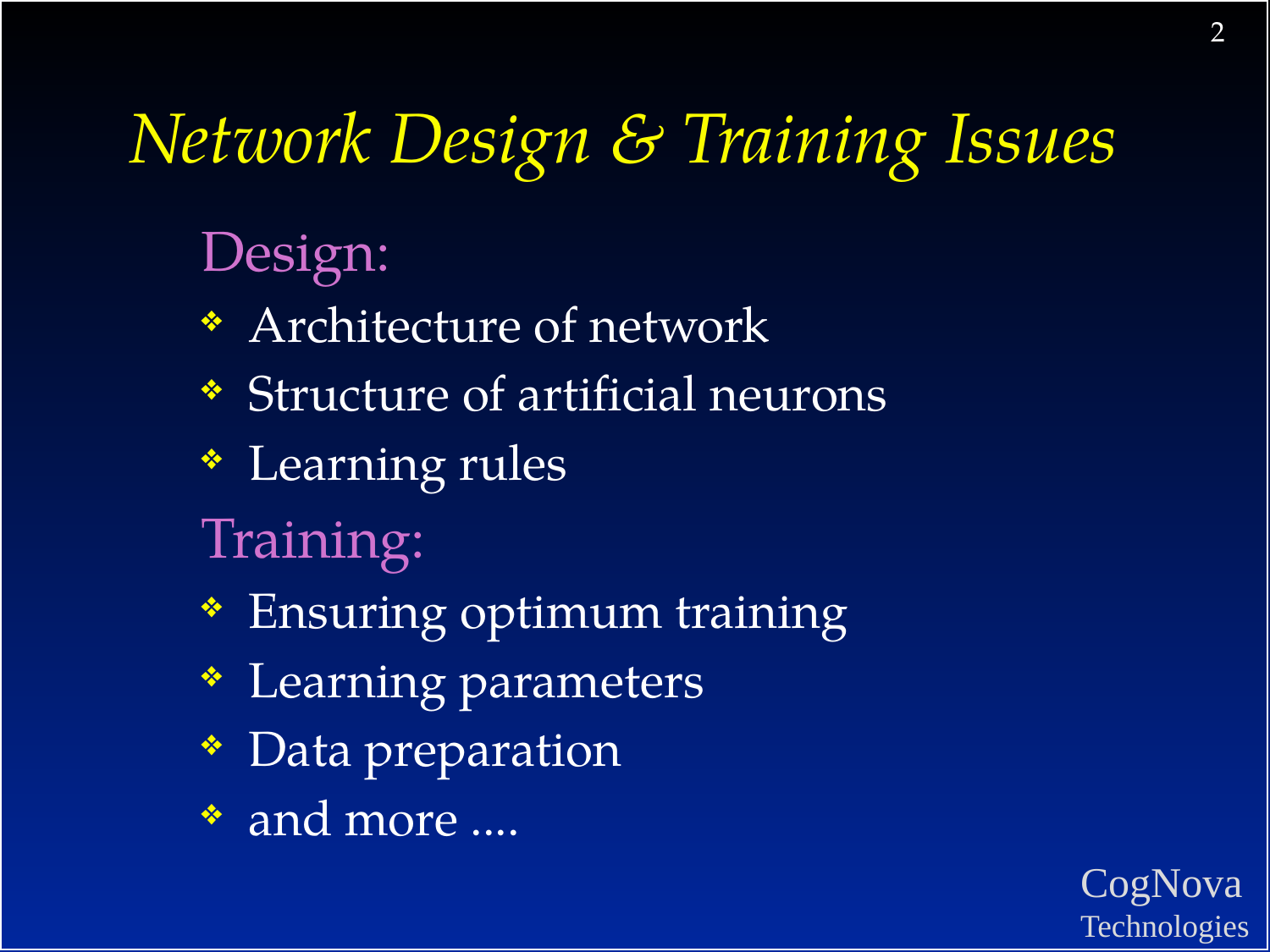

# Network Design & Training Issues
Design:
Architecture of network
Structure of artificial neurons
Learning rules
Training:
Ensuring optimum training
Learning parameters
Data preparation
and more ....